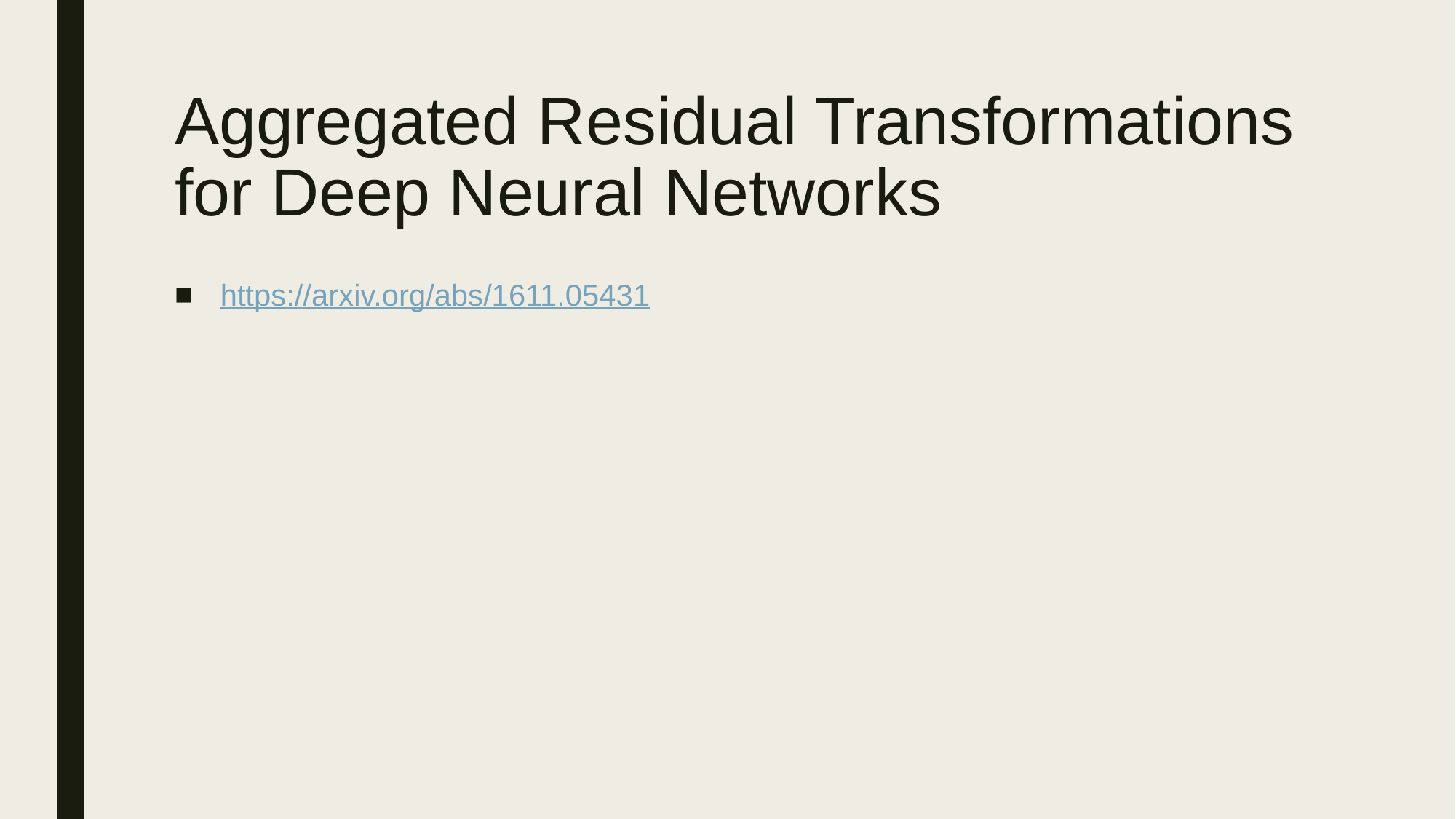

# Aggregated Residual Transformations for Deep Neural Networks
https://arxiv.org/abs/1611.05431